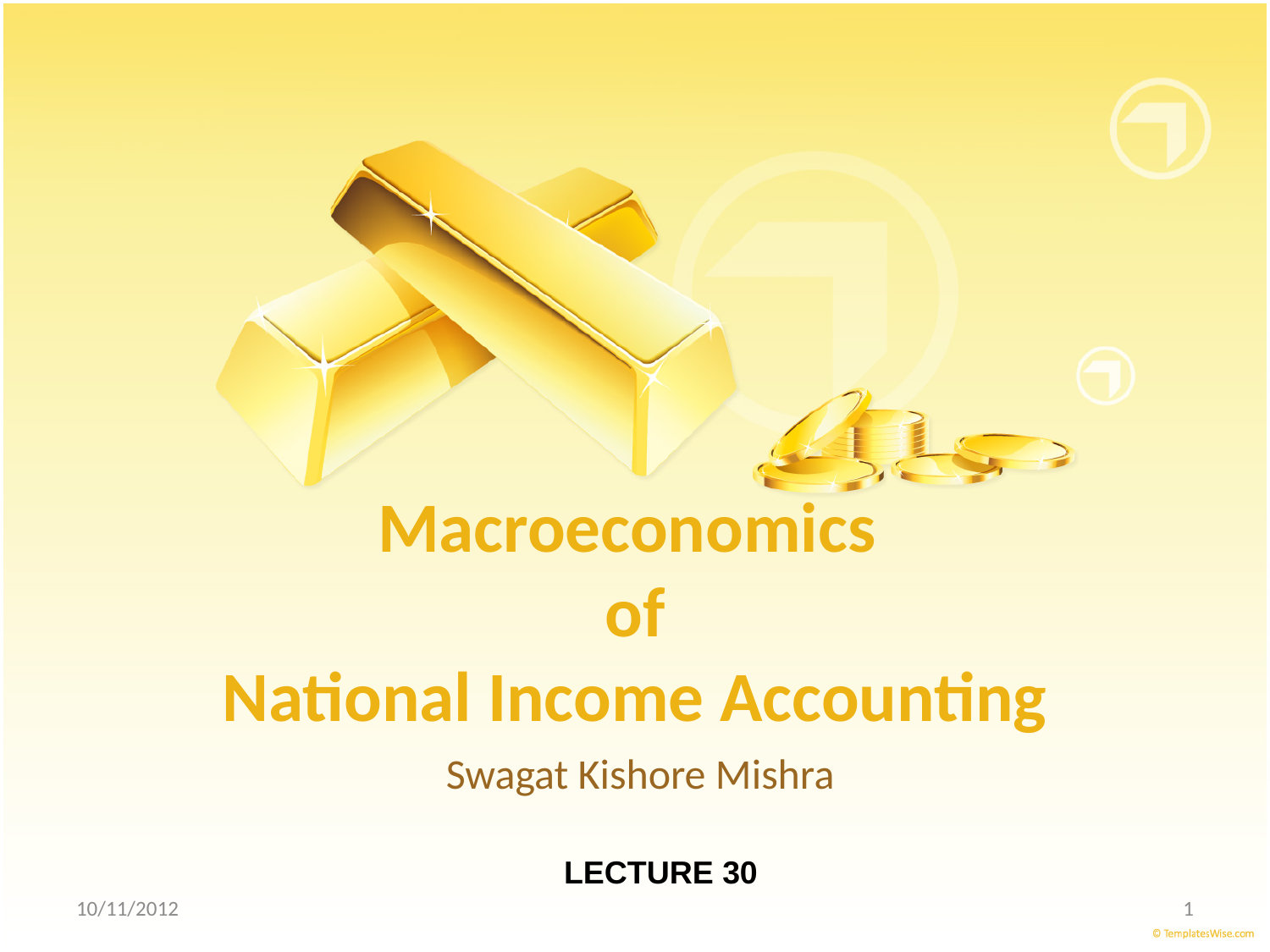

# Macroeconomics of National Income Accounting
Swagat Kishore Mishra
LECTURE 30
10/11/2012
1